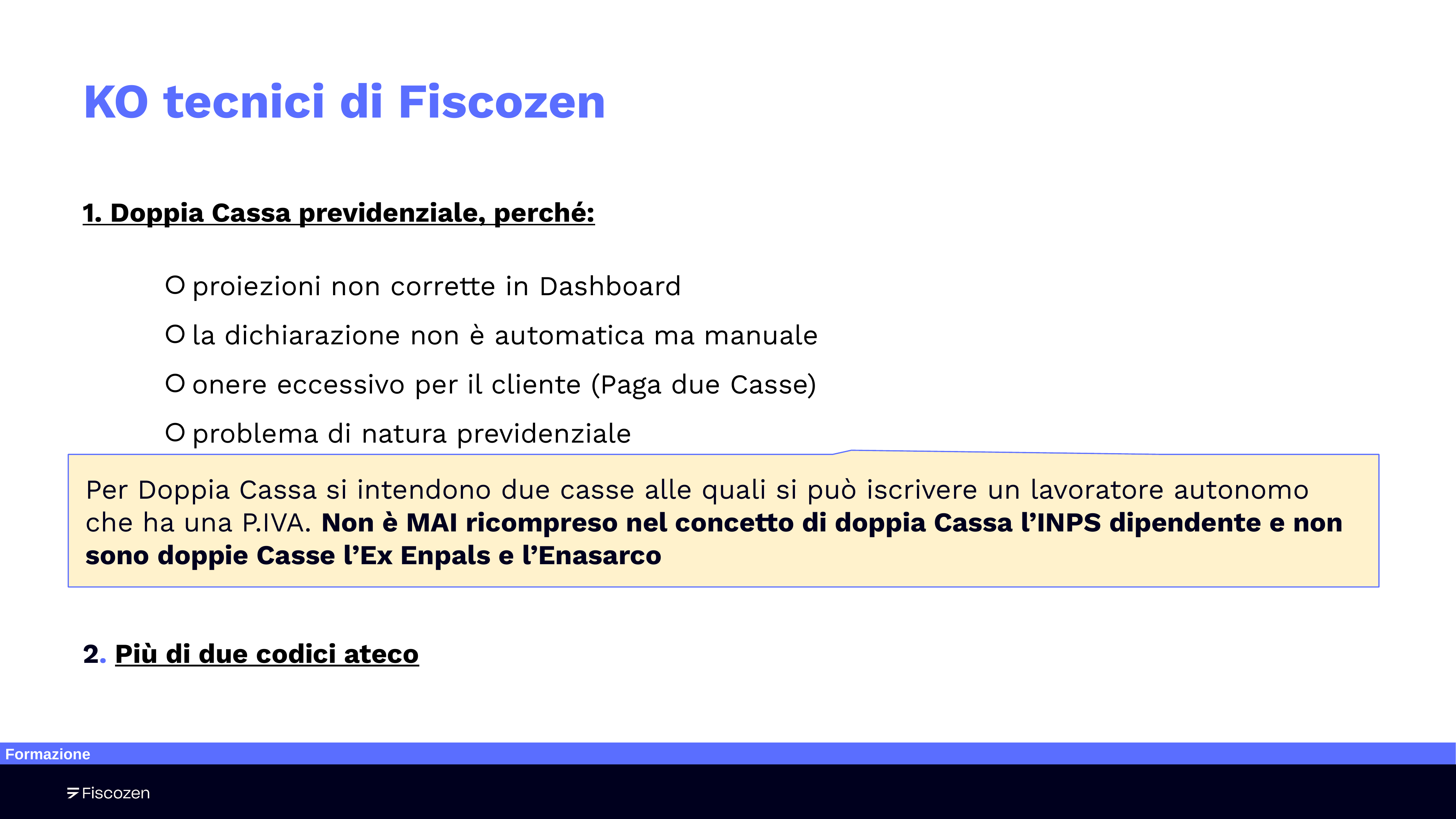

# KO tecnici di Fiscozen
1. Doppia Cassa previdenziale, perché:
proiezioni non corrette in Dashboard
la dichiarazione non è automatica ma manuale
onere eccessivo per il cliente (Paga due Casse)
problema di natura previdenziale

2. Più di due codici ateco
Per Doppia Cassa si intendono due casse alle quali si può iscrivere un lavoratore autonomo che ha una P.IVA. Non è MAI ricompreso nel concetto di doppia Cassa l’INPS dipendente e non sono doppie Casse l’Ex Enpals e l’Enasarco
Formazione